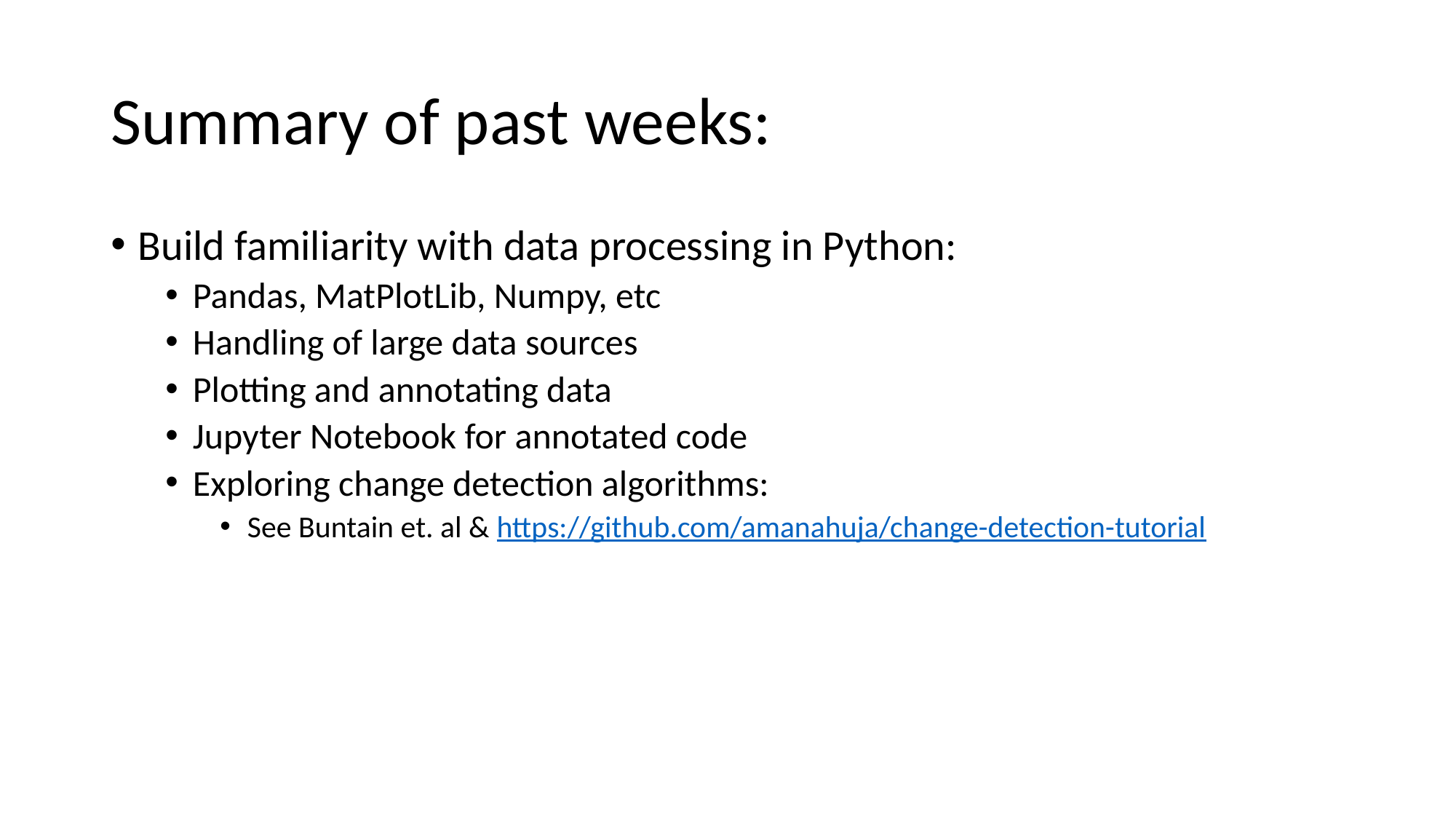

# Summary of past weeks:
Build familiarity with data processing in Python:
Pandas, MatPlotLib, Numpy, etc
Handling of large data sources
Plotting and annotating data
Jupyter Notebook for annotated code
Exploring change detection algorithms:
See Buntain et. al & https://github.com/amanahuja/change-detection-tutorial